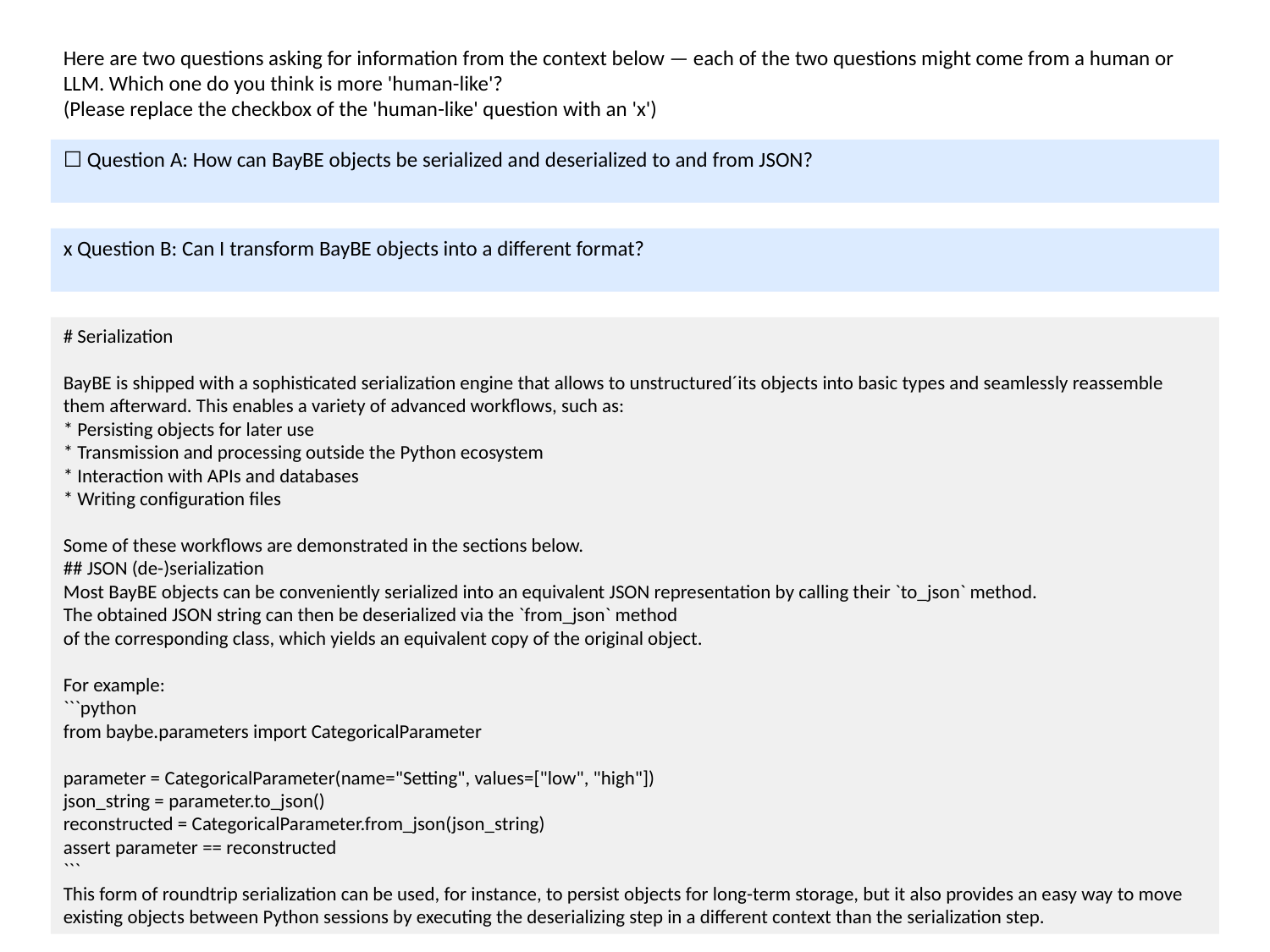

Here are two questions asking for information from the context below — each of the two questions might come from a human or LLM. Which one do you think is more 'human-like'?
(Please replace the checkbox of the 'human-like' question with an 'x')
☐ Question A: How can BayBE objects be serialized and deserialized to and from JSON?

x Question B: Can I transform BayBE objects into a different format?

# Serialization

BayBE is shipped with a sophisticated serialization engine that allows to unstructured´its objects into basic types and seamlessly reassemble them afterward. This enables a variety of advanced workflows, such as:
* Persisting objects for later use
* Transmission and processing outside the Python ecosystem
* Interaction with APIs and databases
* Writing configuration files

Some of these workflows are demonstrated in the sections below.
## JSON (de-)serialization
Most BayBE objects can be conveniently serialized into an equivalent JSON representation by calling their `to_json` method.
The obtained JSON string can then be deserialized via the `from_json` method
of the corresponding class, which yields an equivalent copy of the original object.

For example:
```python
from baybe.parameters import CategoricalParameter

parameter = CategoricalParameter(name="Setting", values=["low", "high"])
json_string = parameter.to_json()
reconstructed = CategoricalParameter.from_json(json_string)
assert parameter == reconstructed
```
This form of roundtrip serialization can be used, for instance, to persist objects for long-term storage, but it also provides an easy way to move existing objects between Python sessions by executing the deserializing step in a different context than the serialization step.